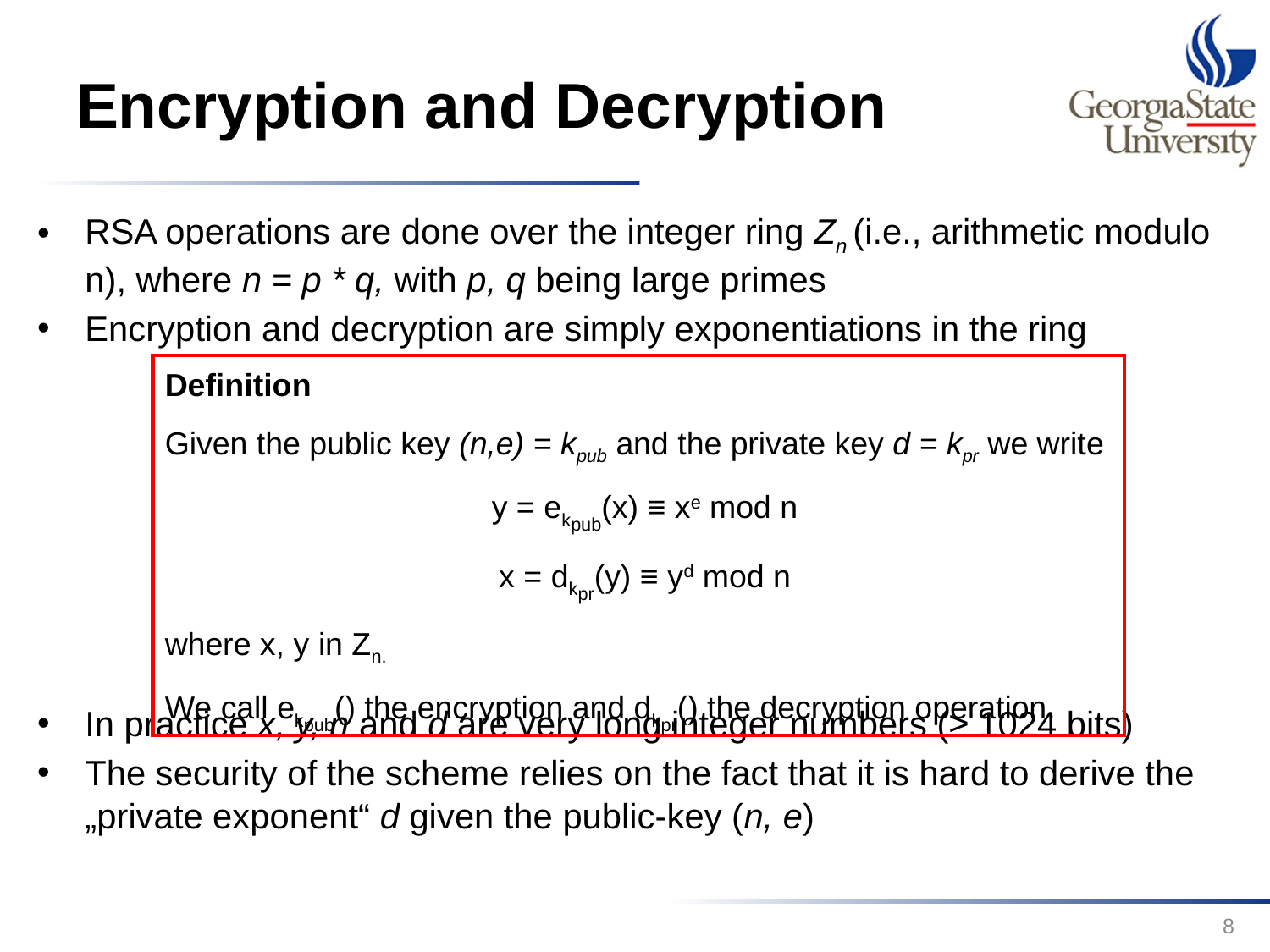

# Encryption and Decryption
RSA operations are done over the integer ring Zn (i.e., arithmetic modulo n), where n = p * q, with p, q being large primes
Encryption and decryption are simply exponentiations in the ring

In practice x, y, n and d are very long integer numbers (≥ 1024 bits)
The security of the scheme relies on the fact that it is hard to derive the „private exponent“ d given the public-key (n, e)

Definition
Given the public key (n,e) = kpub and the private key d = kpr we write
y = ekpub(x) ≡ xe mod n
x = dkpr(y) ≡ yd mod n
where x, y in Zn.
We call ekpub() the encryption and dkpr() the decryption operation.
8